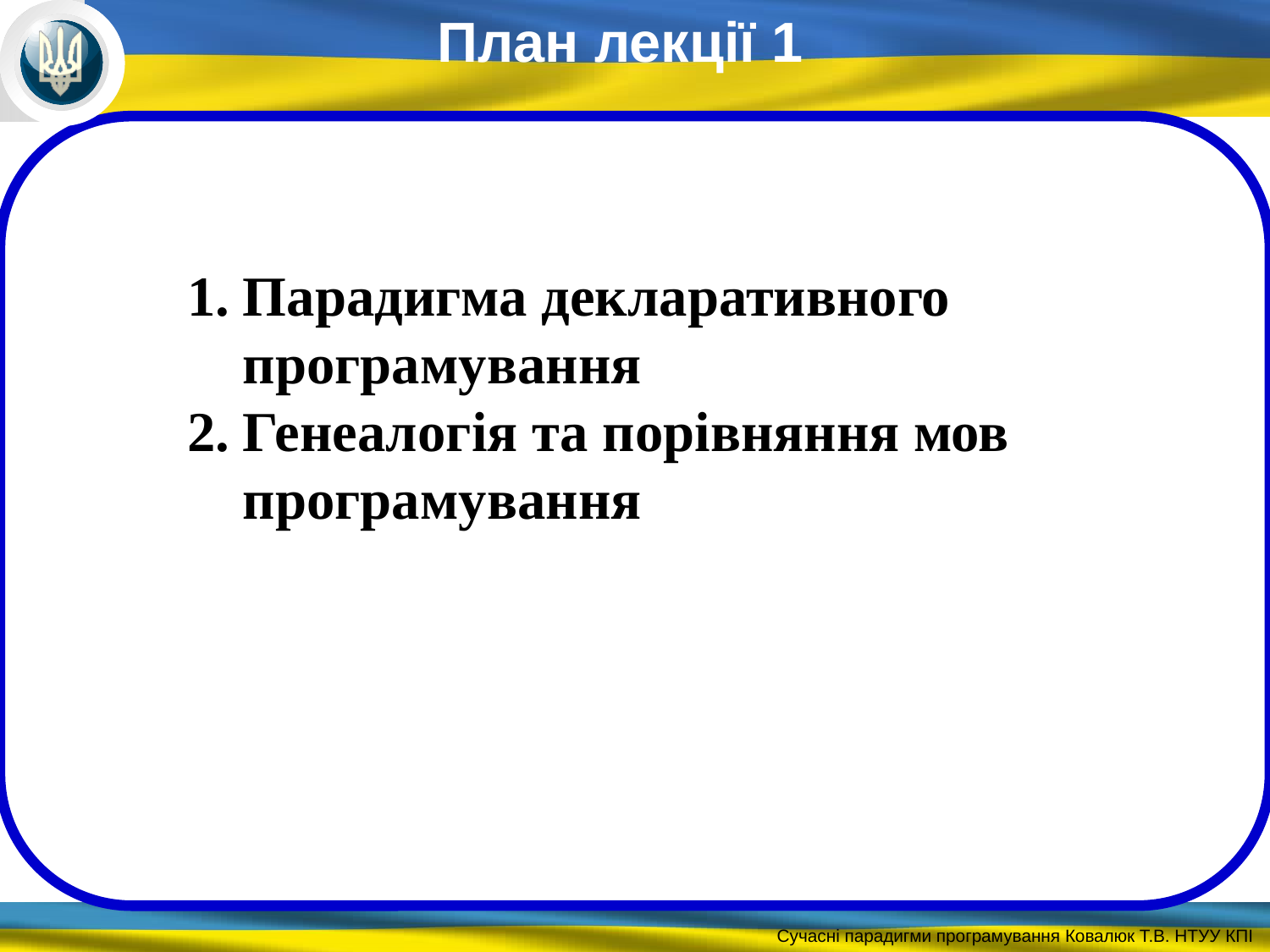

План лекції 1

Парадигма декларативного програмування
Генеалогія та порівняння мов програмування